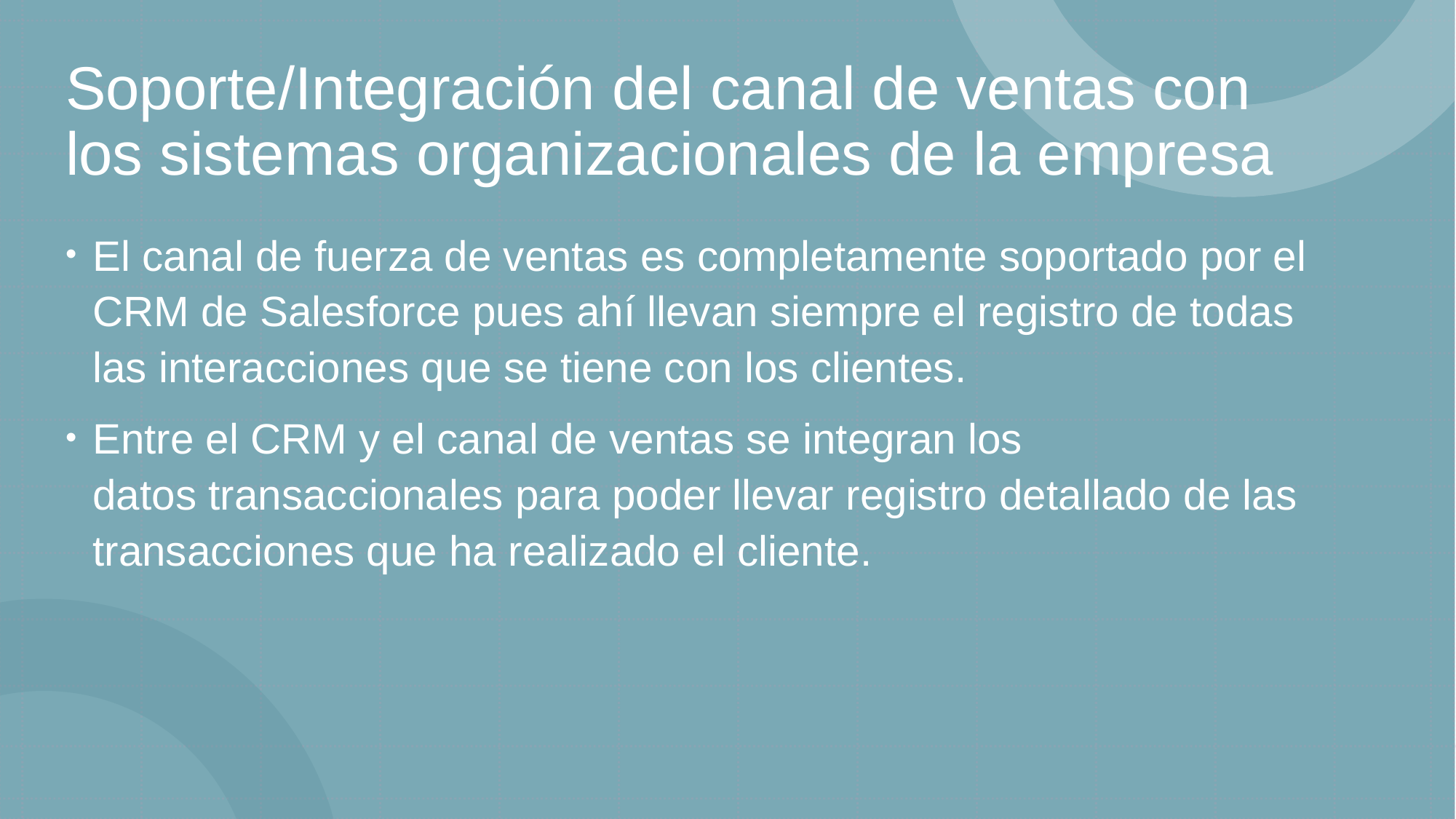

# Soporte/Integración del canal de ventas con los sistemas organizacionales de la empresa
El canal de fuerza de ventas es completamente soportado por el CRM de Salesforce pues ahí llevan siempre el registro de todas las interacciones que se tiene con los clientes.
Entre el CRM y el canal de ventas se integran los datos transaccionales para poder llevar registro detallado de las transacciones que ha realizado el cliente.